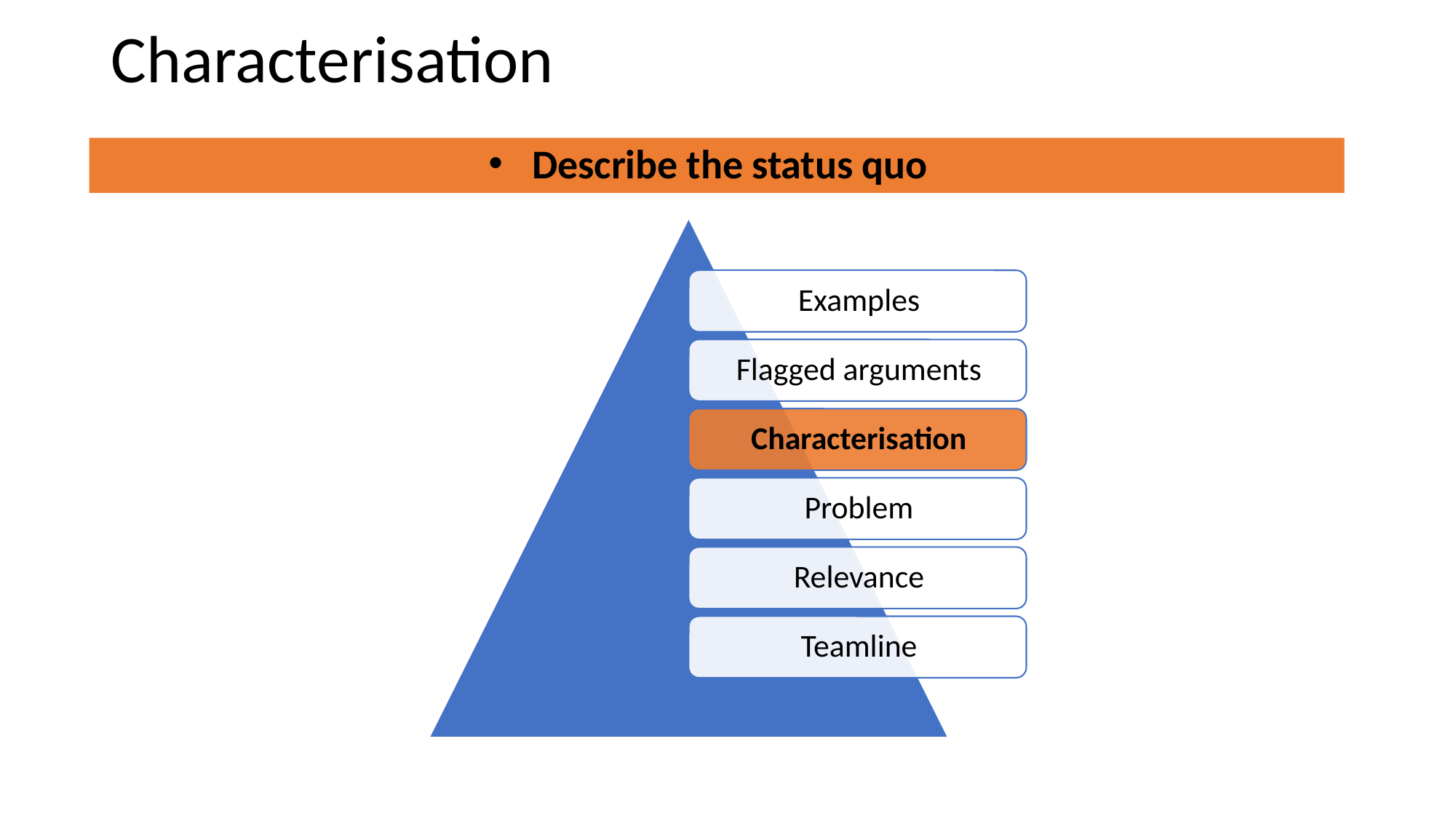

# Characterisation
Describe the status quo
Examples
Flagged arguments
Characterisation
Problem
Relevance
Teamline